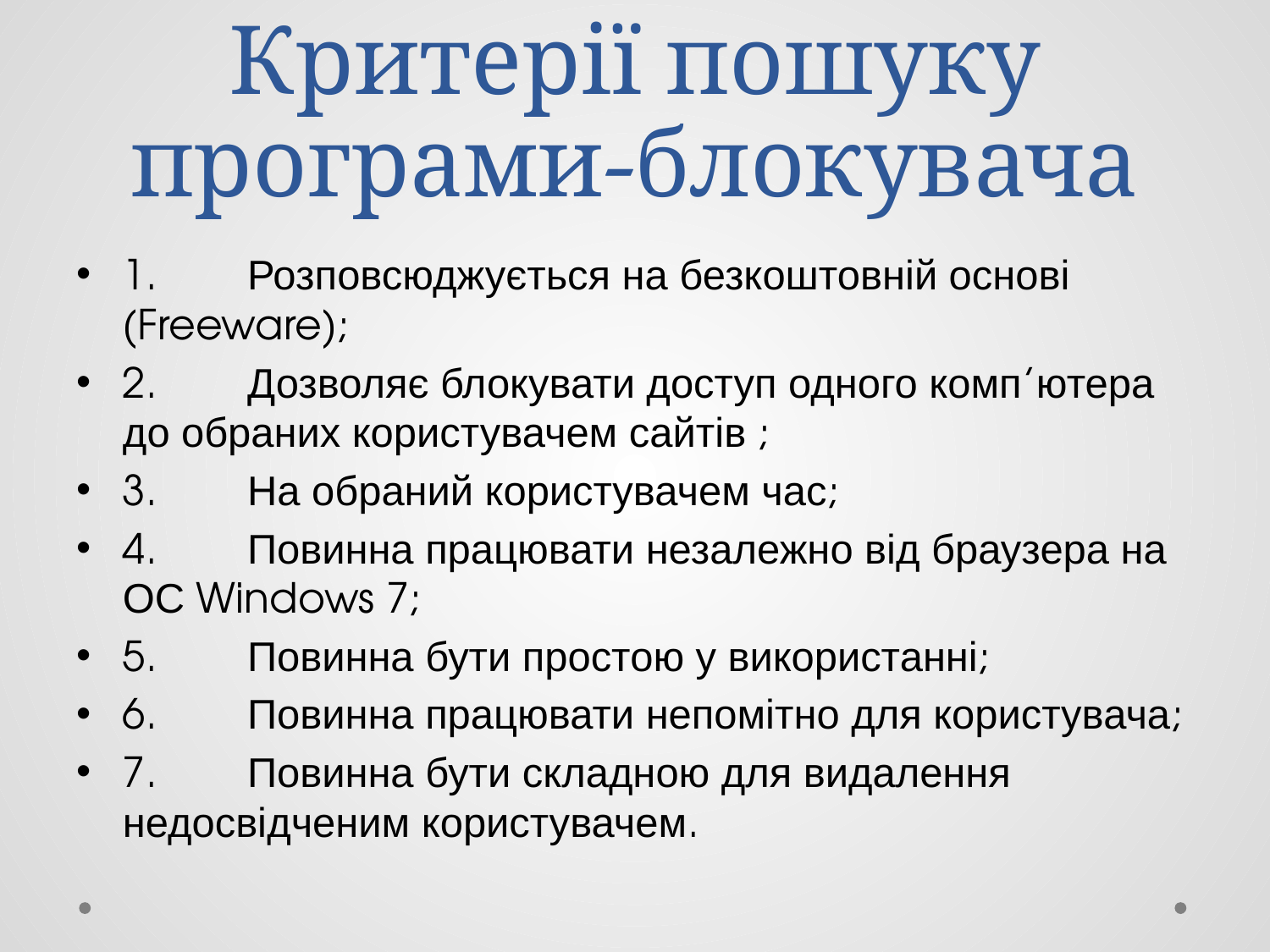

# Критерії пошуку програми-блокувача
1.	Розповсюджується на безкоштовній основі (Freeware);
2.	Дозволяє блокувати доступ одного комп’ютера до обраних користувачем сайтів ;
3.	На обраний користувачем час;
4.	Повинна працювати незалежно від браузера на ОС Windows 7;
5.	Повинна бути простою у використанні;
6.	Повинна працювати непомітно для користувача;
7.	Повинна бути складною для видалення недосвідченим користувачем.